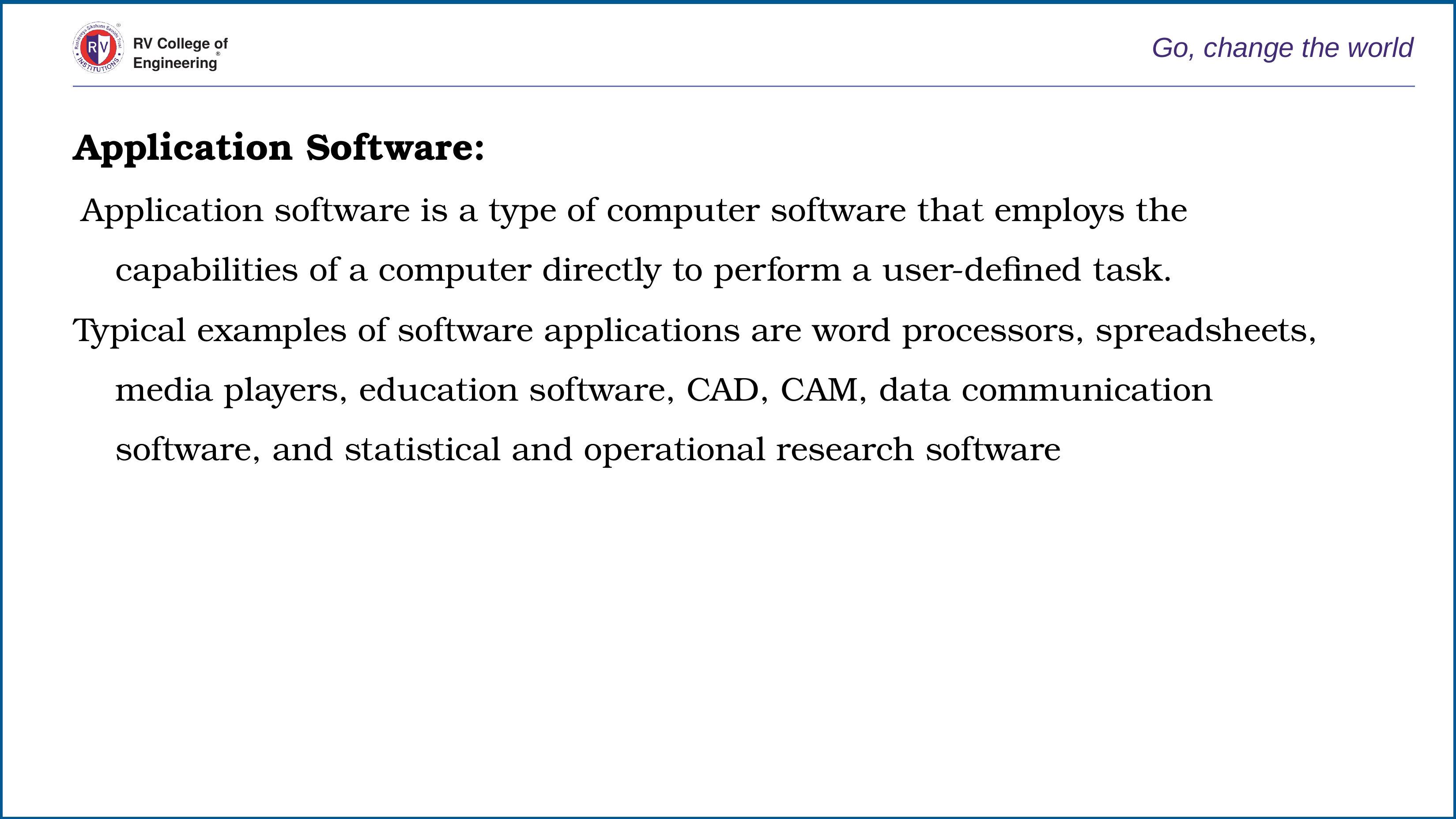

# Go, change the world
RV College of
Engineering

Application Software:
 Application software is a type of computer software that employs the capabilities of a computer directly to perform a user-defined task.
Typical examples of software applications are word processors, spreadsheets, media players, education software, CAD, CAM, data communication software, and statistical and operational research software